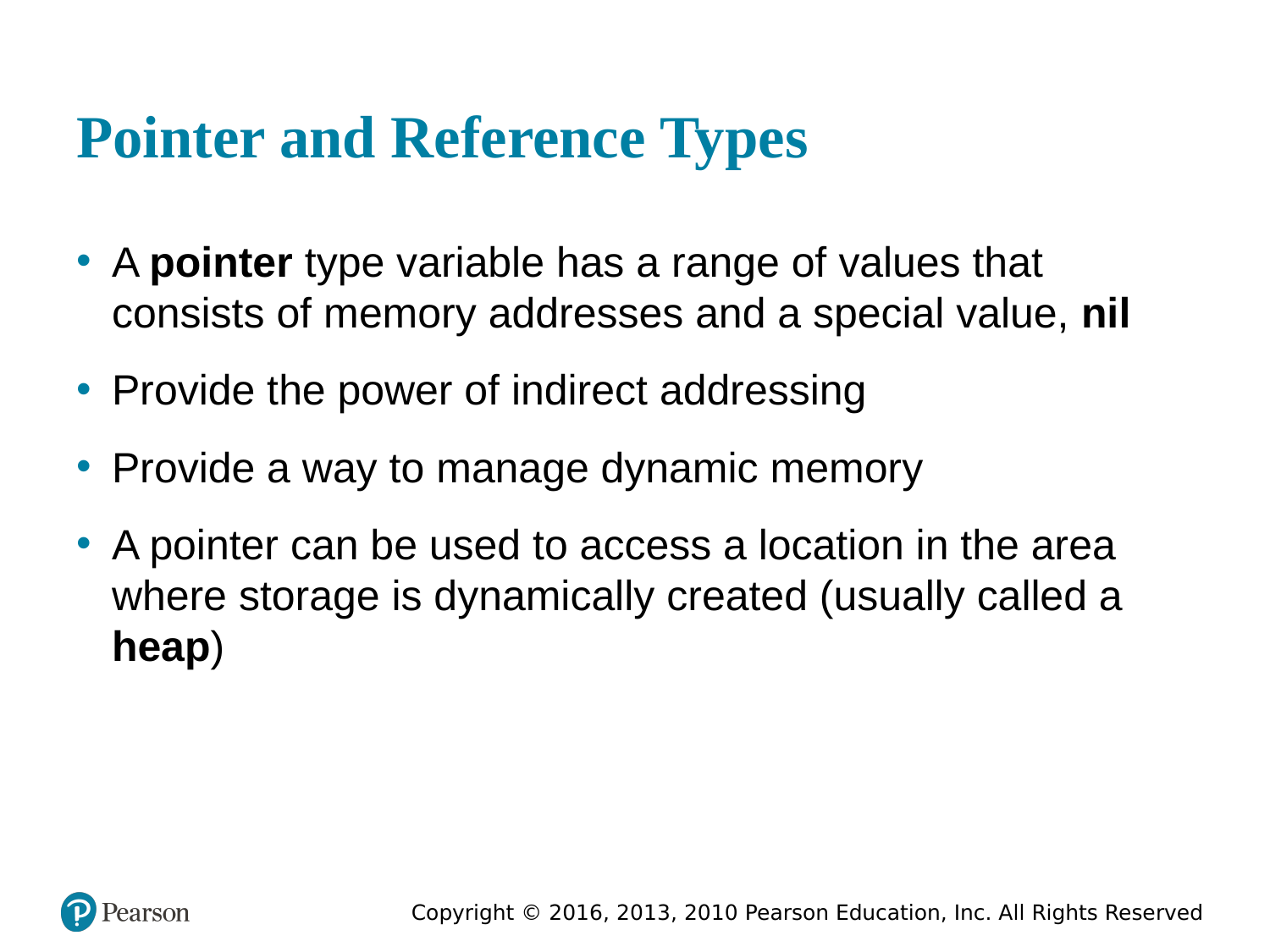

# Pointer and Reference Types
A pointer type variable has a range of values that consists of memory addresses and a special value, nil
Provide the power of indirect addressing
Provide a way to manage dynamic memory
A pointer can be used to access a location in the area where storage is dynamically created (usually called a heap)